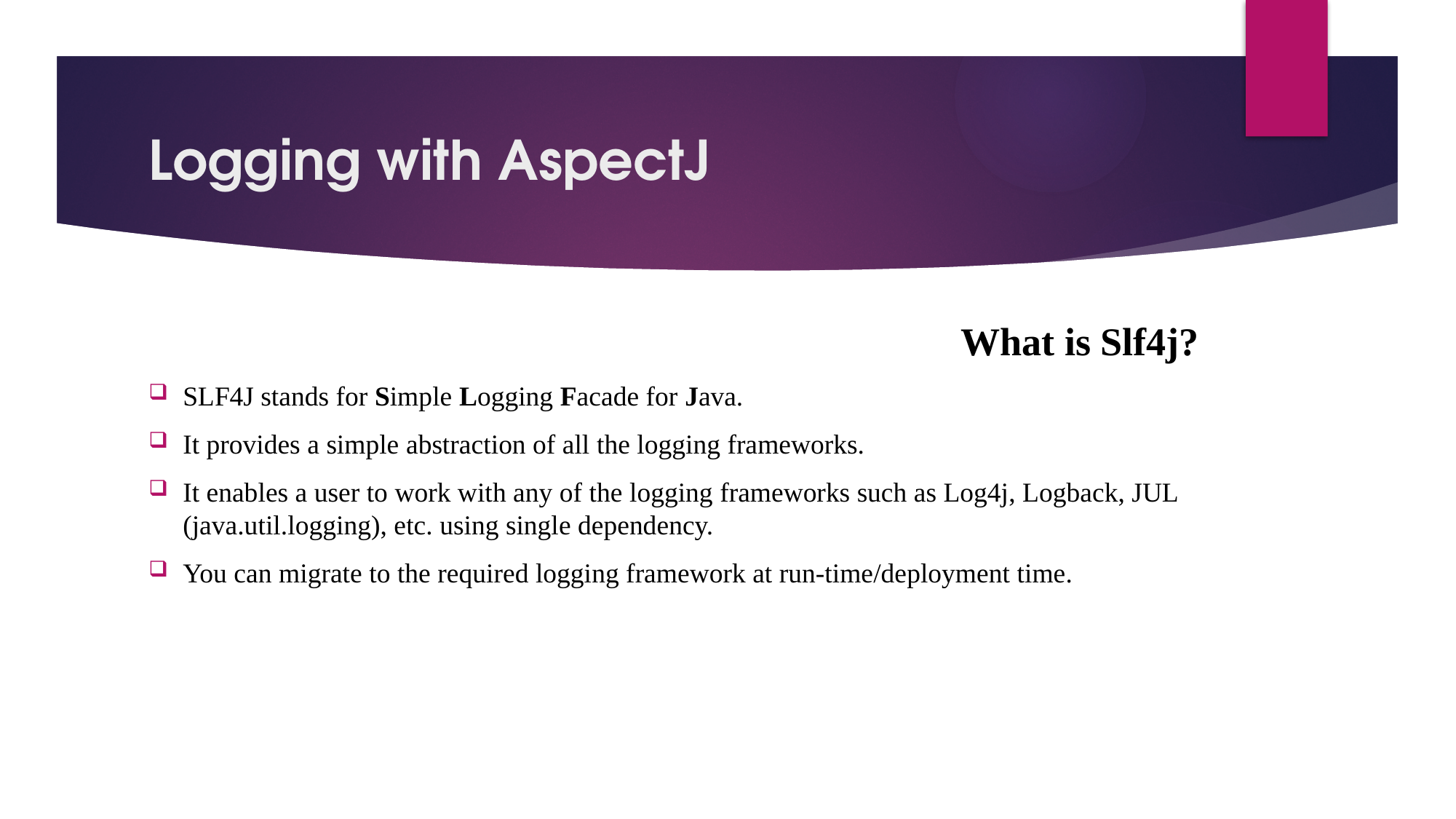

# Logging with AspectJ
							What is Slf4j?
SLF4J stands for Simple Logging Facade for Java.
It provides a simple abstraction of all the logging frameworks.
It enables a user to work with any of the logging frameworks such as Log4j, Logback, JUL (java.util.logging), etc. using single dependency.
You can migrate to the required logging framework at run-time/deployment time.